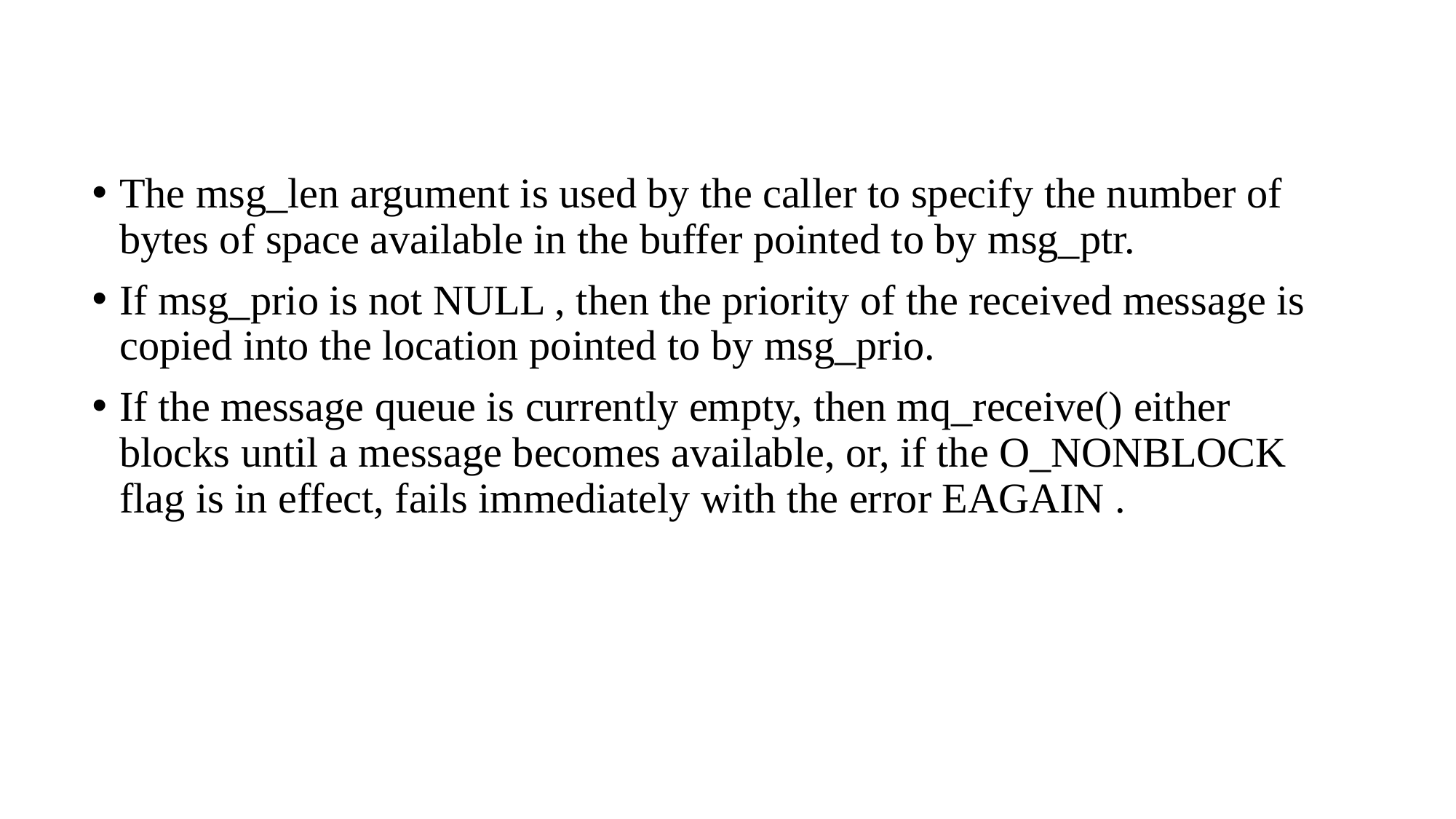

The msg_len argument is used by the caller to specify the number of bytes of space available in the buffer pointed to by msg_ptr.
If msg_prio is not NULL , then the priority of the received message is copied into the location pointed to by msg_prio.
If the message queue is currently empty, then mq_receive() either blocks until a message becomes available, or, if the O_NONBLOCK flag is in effect, fails immediately with the error EAGAIN .